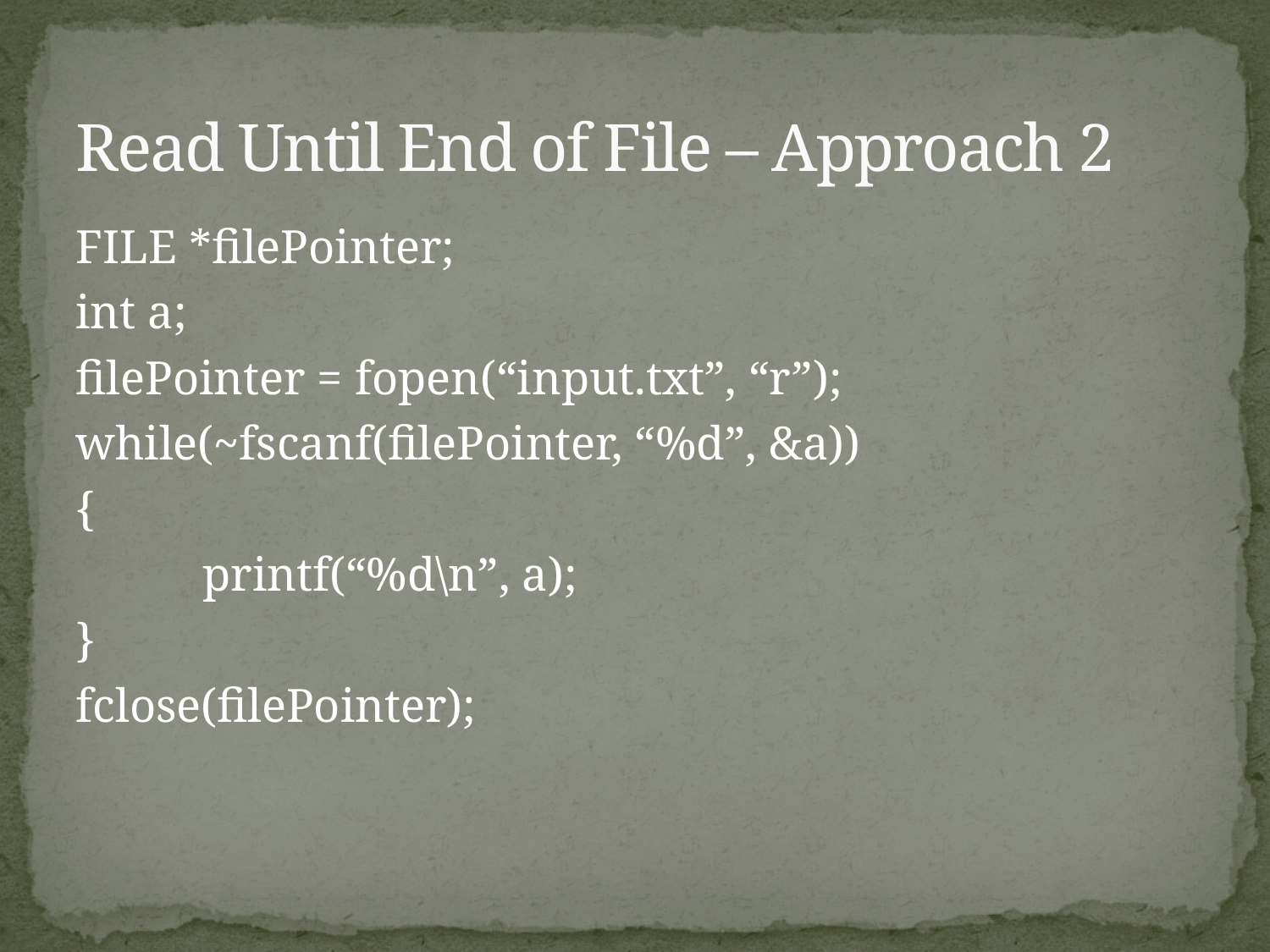

# Read Until End of File – Approach 2
FILE *filePointer;
int a;
filePointer = fopen(“input.txt”, “r”);
while(~fscanf(filePointer, “%d”, &a))
{
	printf(“%d\n”, a);
}
fclose(filePointer);